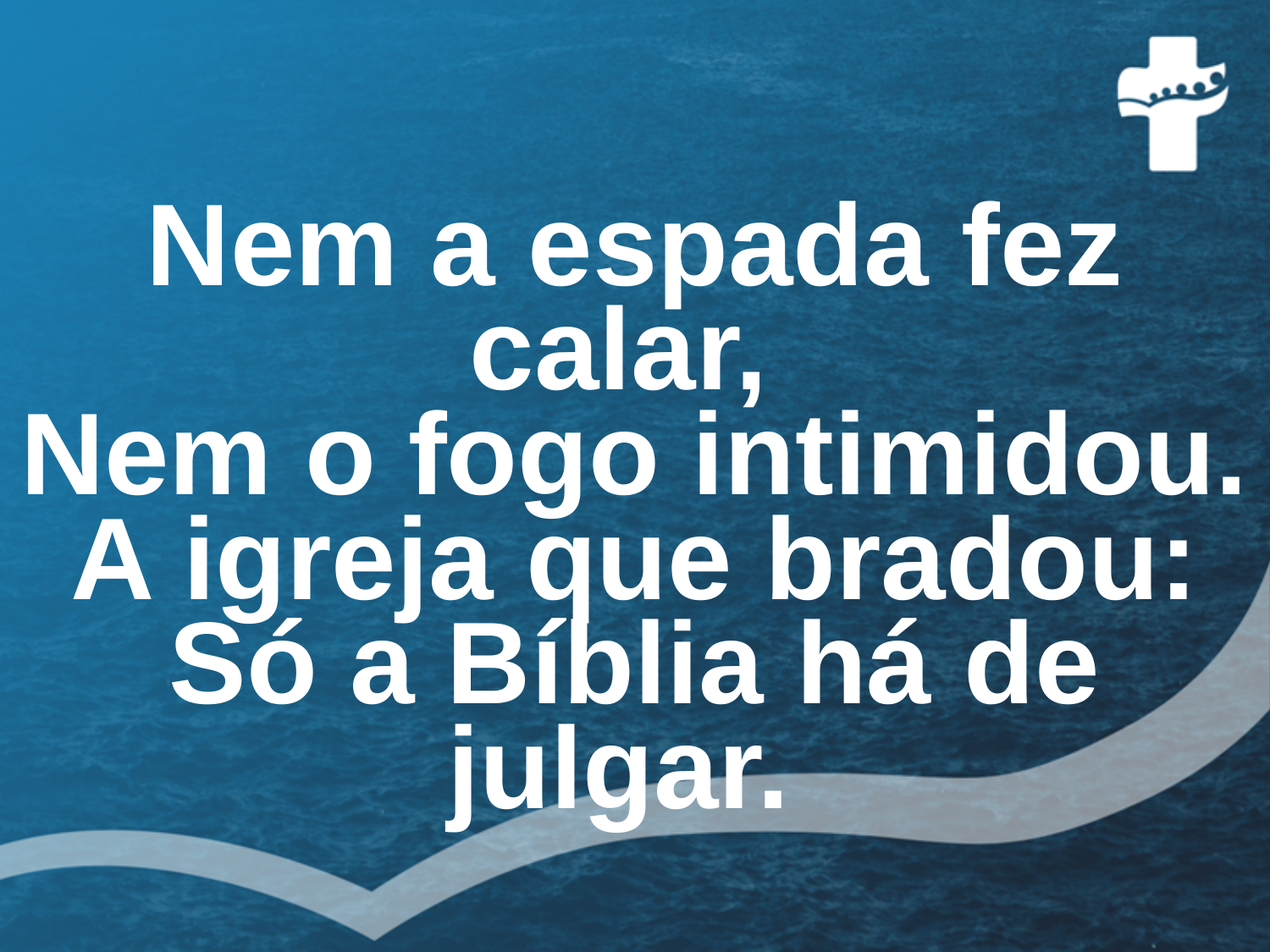

# Nem a espada fez calar, Nem o fogo intimidou. A igreja que bradou: Só a Bíblia há de julgar.